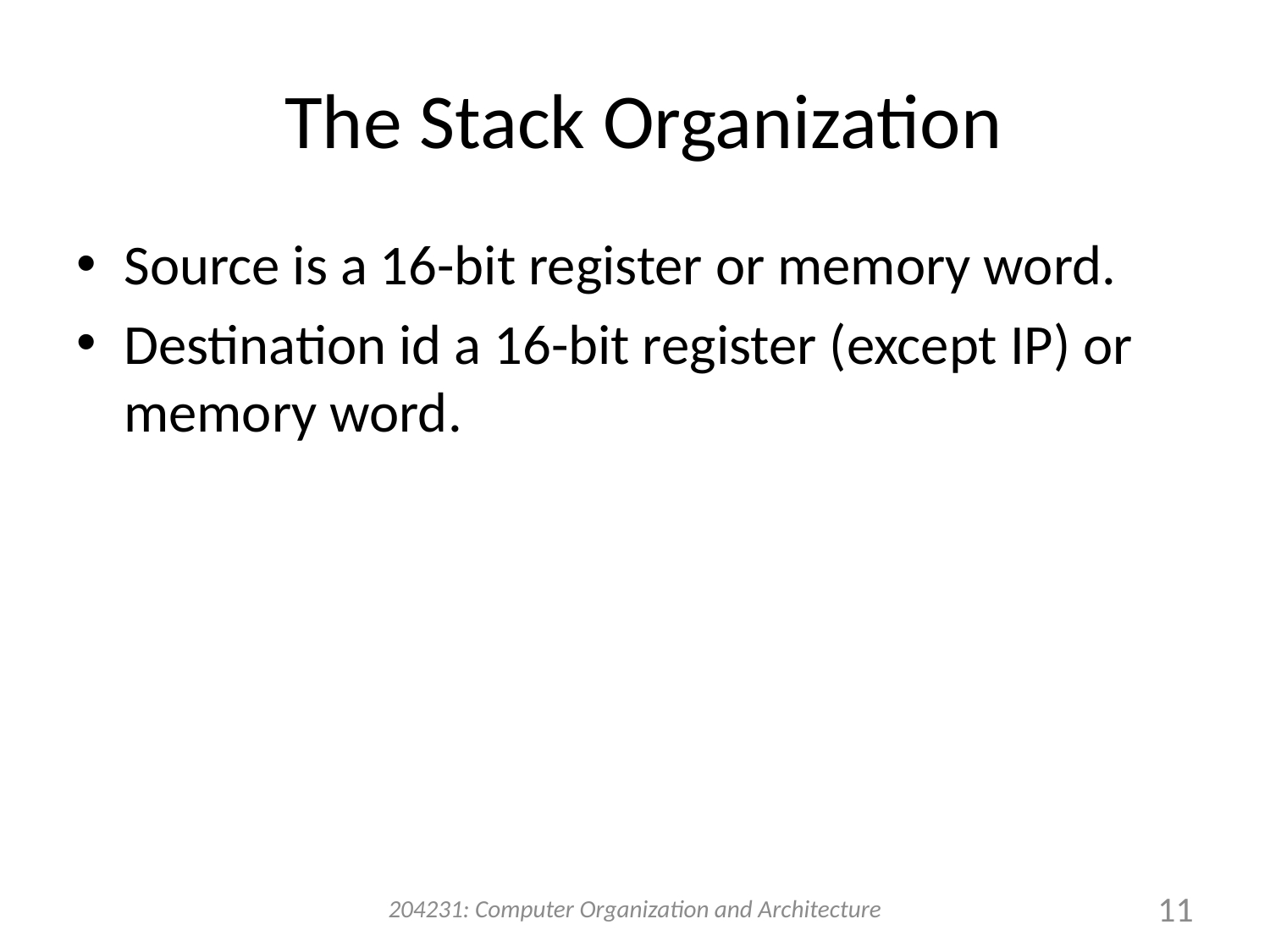

# The Stack Organization
Source is a 16-bit register or memory word.
Destination id a 16-bit register (except IP) or memory word.

204231: Computer Organization and Architecture
11